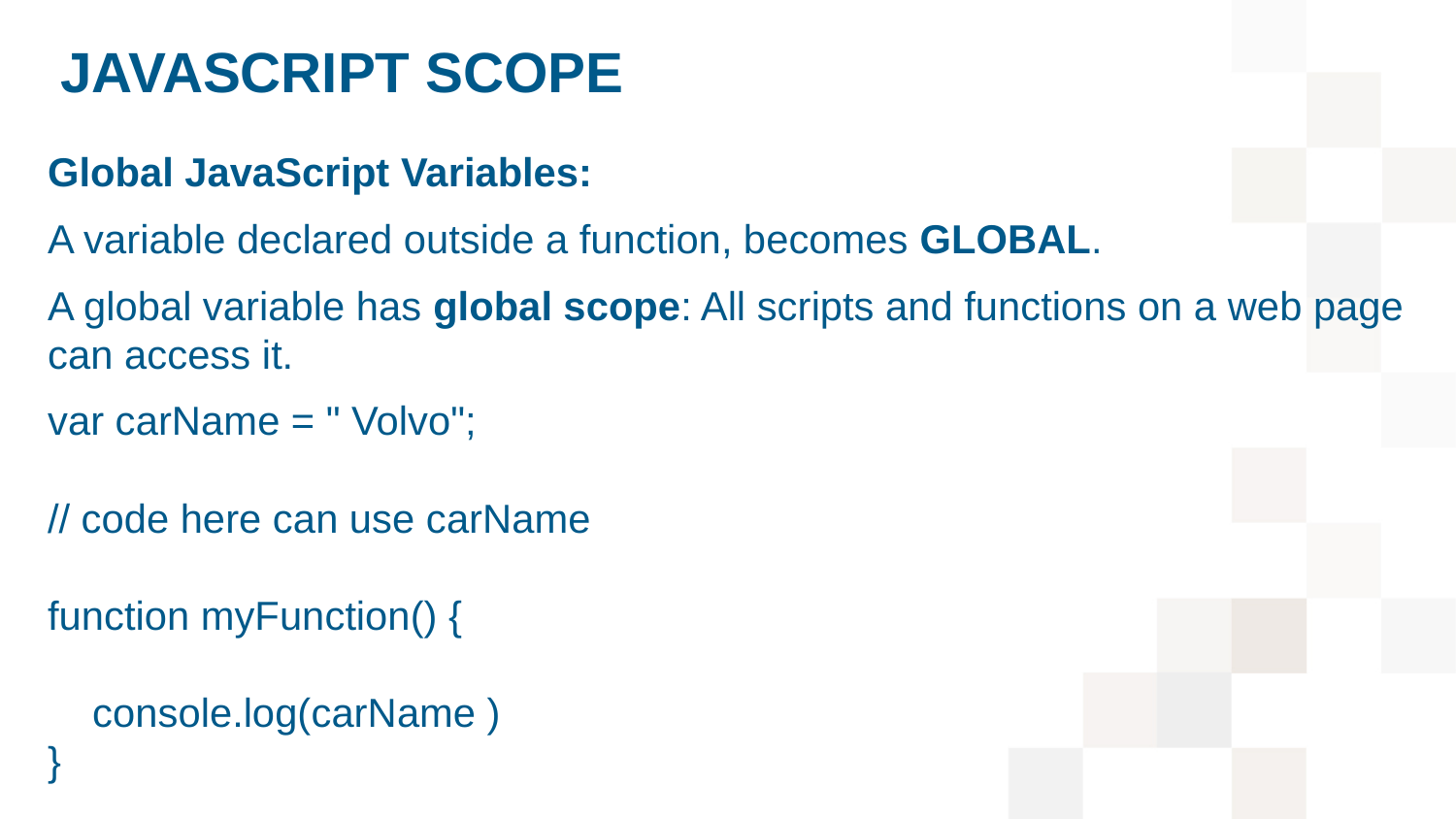

# JavaScript Scope
Global JavaScript Variables:
A variable declared outside a function, becomes GLOBAL.
A global variable has global scope: All scripts and functions on a web page can access it.
var carName = " Volvo";
// code here can use carName
function myFunction() {
    console.log(carName ) 
}